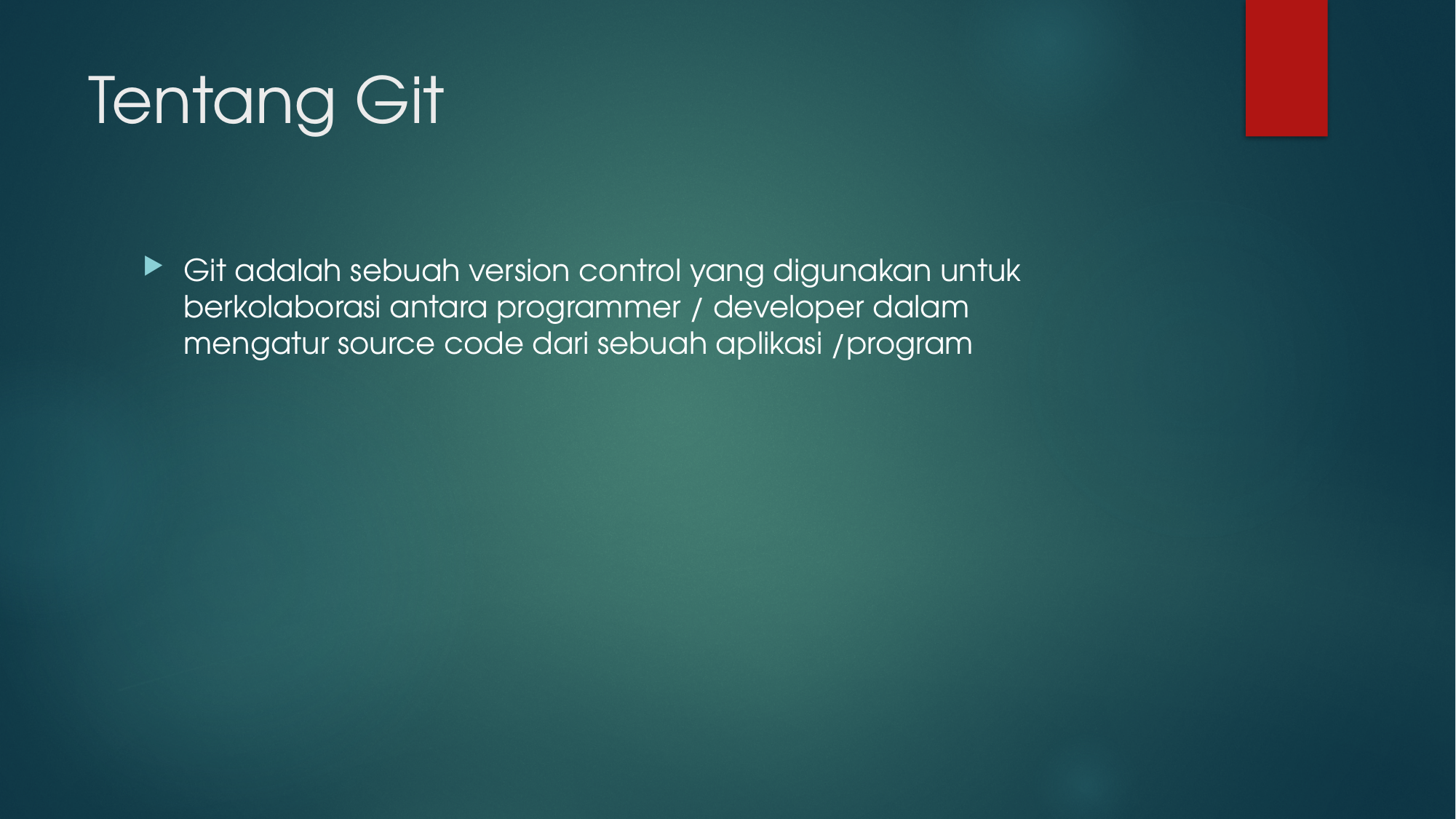

# Tentang Git
Git adalah sebuah version control yang digunakan untuk berkolaborasi antara programmer / developer dalam mengatur source code dari sebuah aplikasi /program